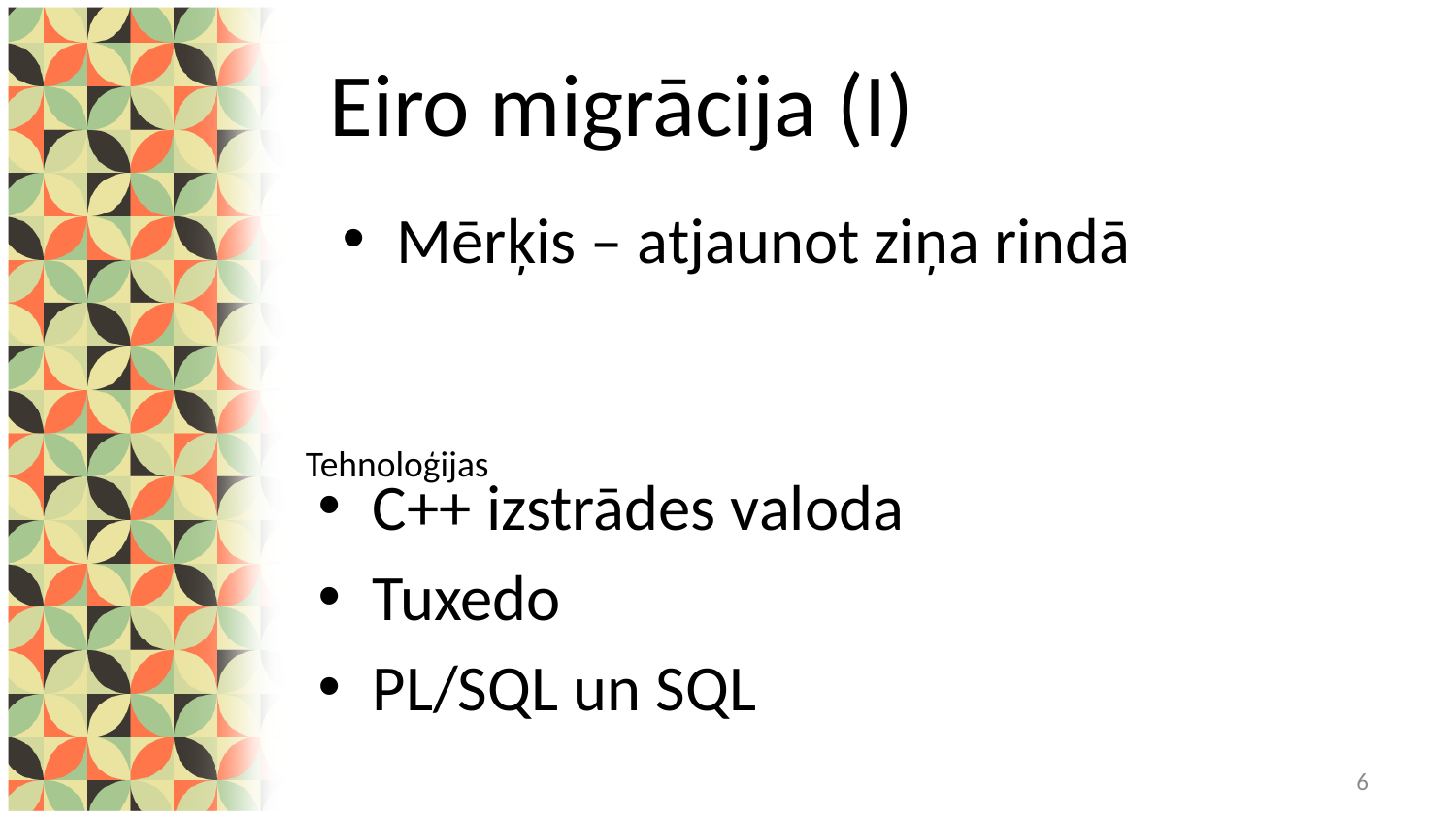

# Eiro migrācija (I)
Mērķis – atjaunot ziņa rindā

Tehnoloģijas
C++ izstrādes valoda
Tuxedo
PL/SQL un SQL

6